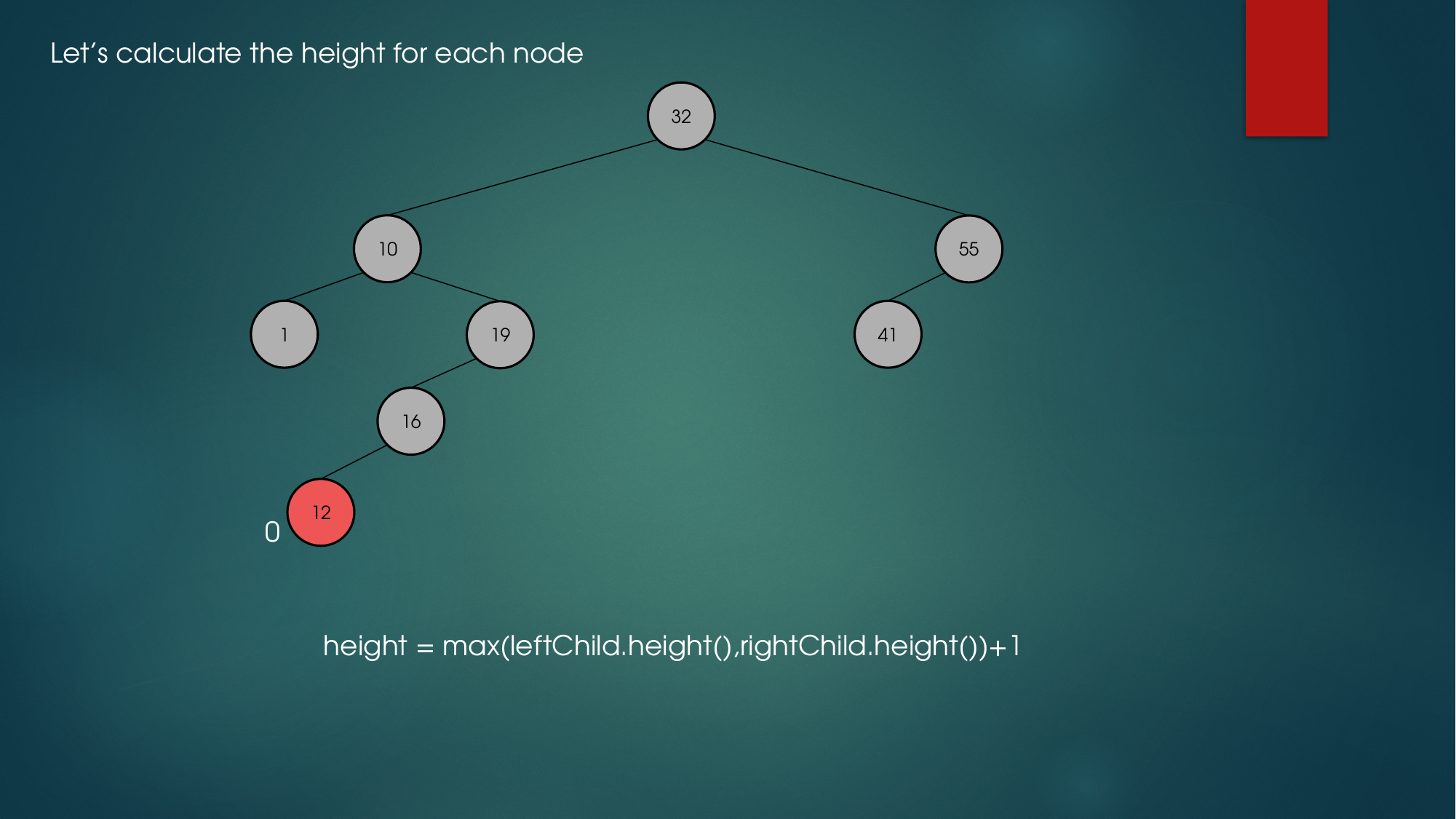

Let’s calculate the height for each node
32
10
55
1
41
19
16
12
0
height = max(leftChild.height(),rightChild.height())+1